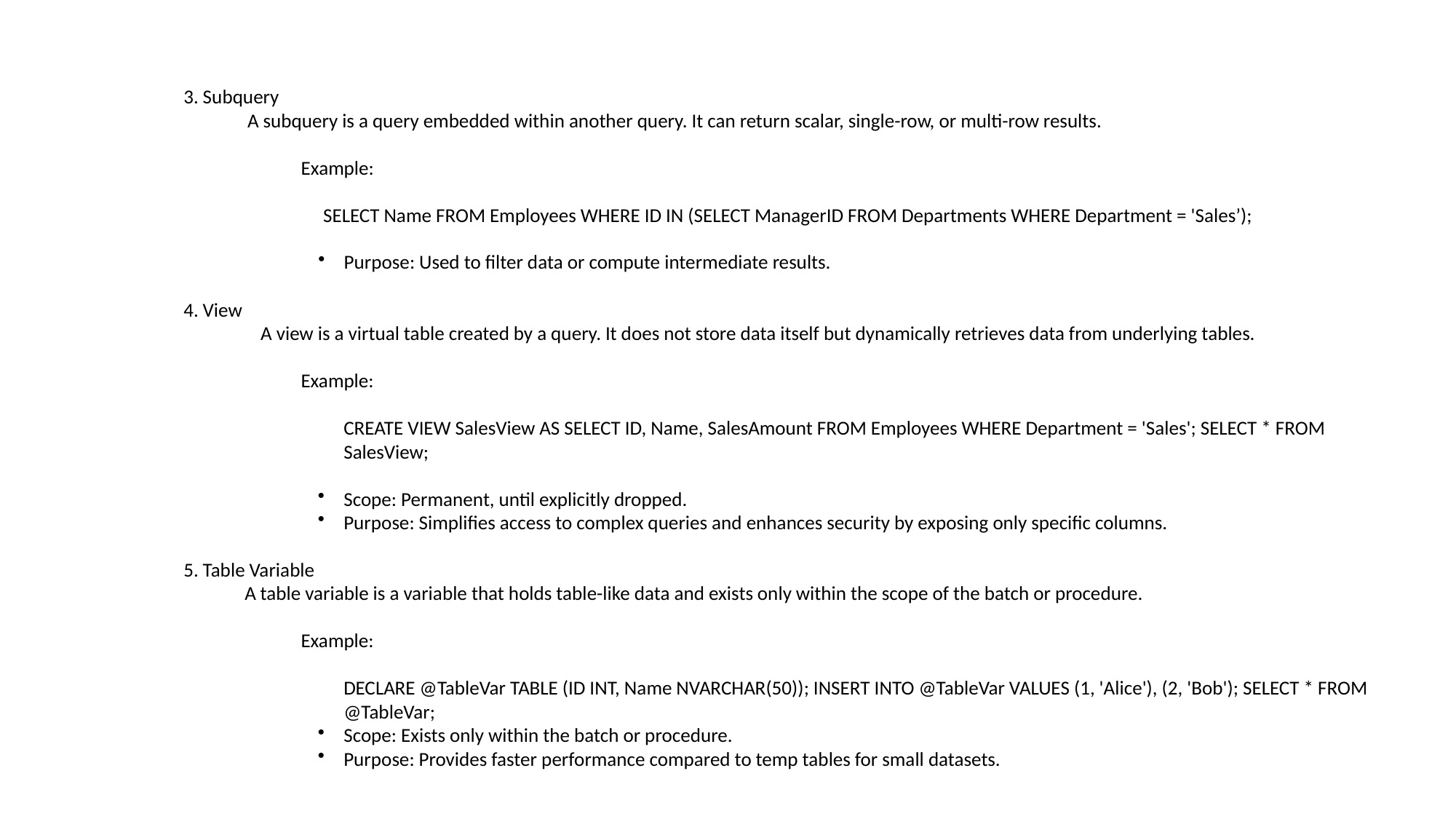

3. Subquery
A subquery is a query embedded within another query. It can return scalar, single-row, or multi-row results.

Example:

SELECT Name FROM Employees WHERE ID IN (SELECT ManagerID FROM Departments WHERE Department = 'Sales’);

Purpose: Used to filter data or compute intermediate results.

4. View
   A view is a virtual table created by a query. It does not store data itself but dynamically retrieves data from underlying tables.

Example:

CREATE VIEW SalesView AS SELECT ID, Name, SalesAmount FROM Employees WHERE Department = 'Sales'; SELECT * FROM SalesView;

Scope: Permanent, until explicitly dropped.
Purpose: Simplifies access to complex queries and enhances security by exposing only specific columns.

5. Table Variable
              A table variable is a variable that holds table-like data and exists only within the scope of the batch or procedure.

Example:

DECLARE @TableVar TABLE (ID INT, Name NVARCHAR(50)); INSERT INTO @TableVar VALUES (1, 'Alice'), (2, 'Bob'); SELECT * FROM @TableVar;
Scope: Exists only within the batch or procedure.
Purpose: Provides faster performance compared to temp tables for small datasets.